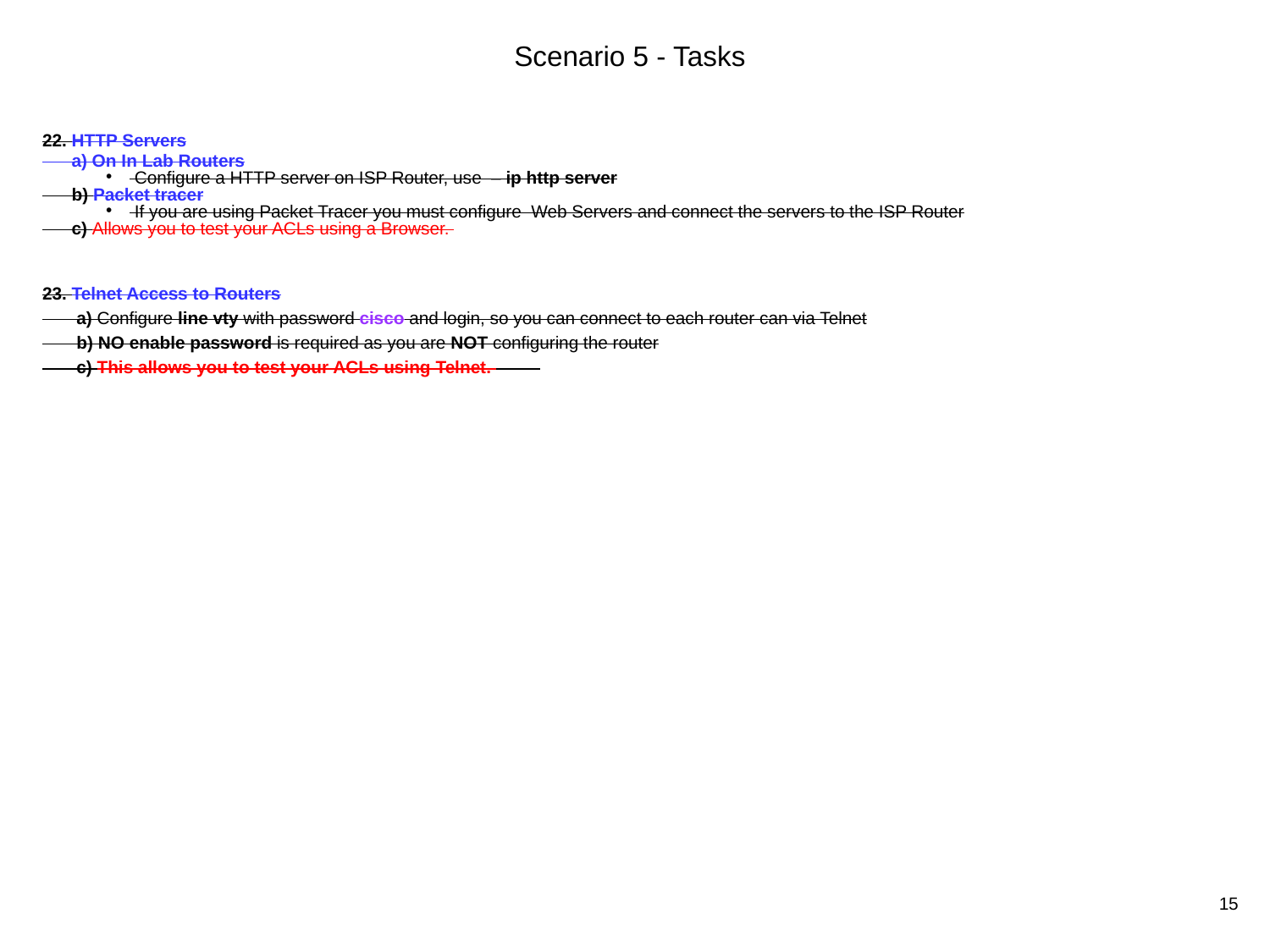

# Scenario 5 - Tasks

22. HTTP Servers
      a) On In Lab Routers
 Configure a HTTP server on ISP Router, use  – ip http server
      b) Packet tracer
 If you are using Packet Tracer you must configure  Web Servers and connect the servers to the ISP Router
      c) Allows you to test your ACLs using a Browser.

23. Telnet Access to Routers
       a) Configure line vty with password cisco and login, so you can connect to each router can via Telnet
       b) NO enable password is required as you are NOT configuring the router
       c) This allows you to test your ACLs using Telnet.

15